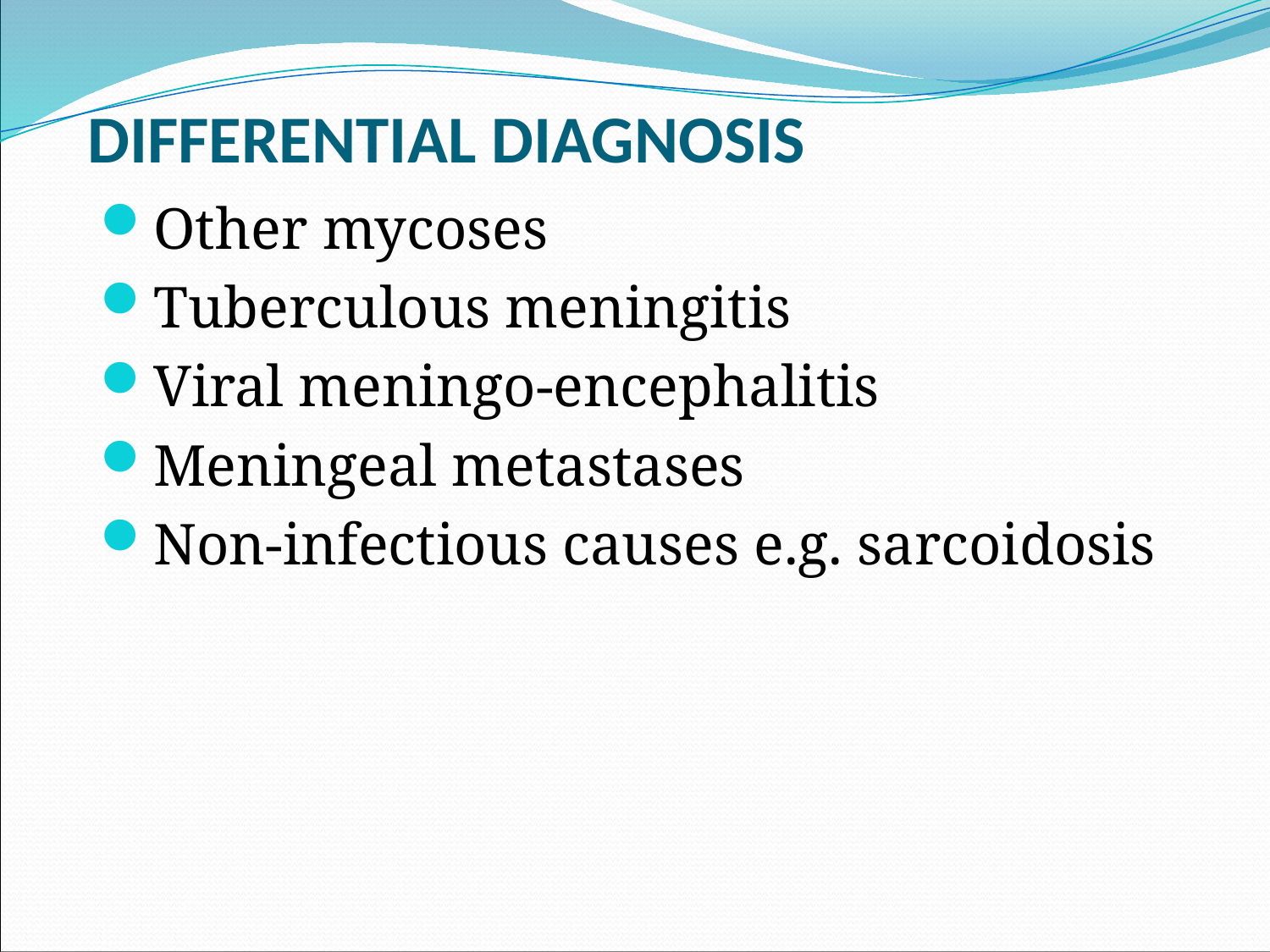

# DIFFERENTIAL DIAGNOSIS
Other mycoses
Tuberculous meningitis
Viral meningo-encephalitis
Meningeal metastases
Non-infectious causes e.g. sarcoidosis